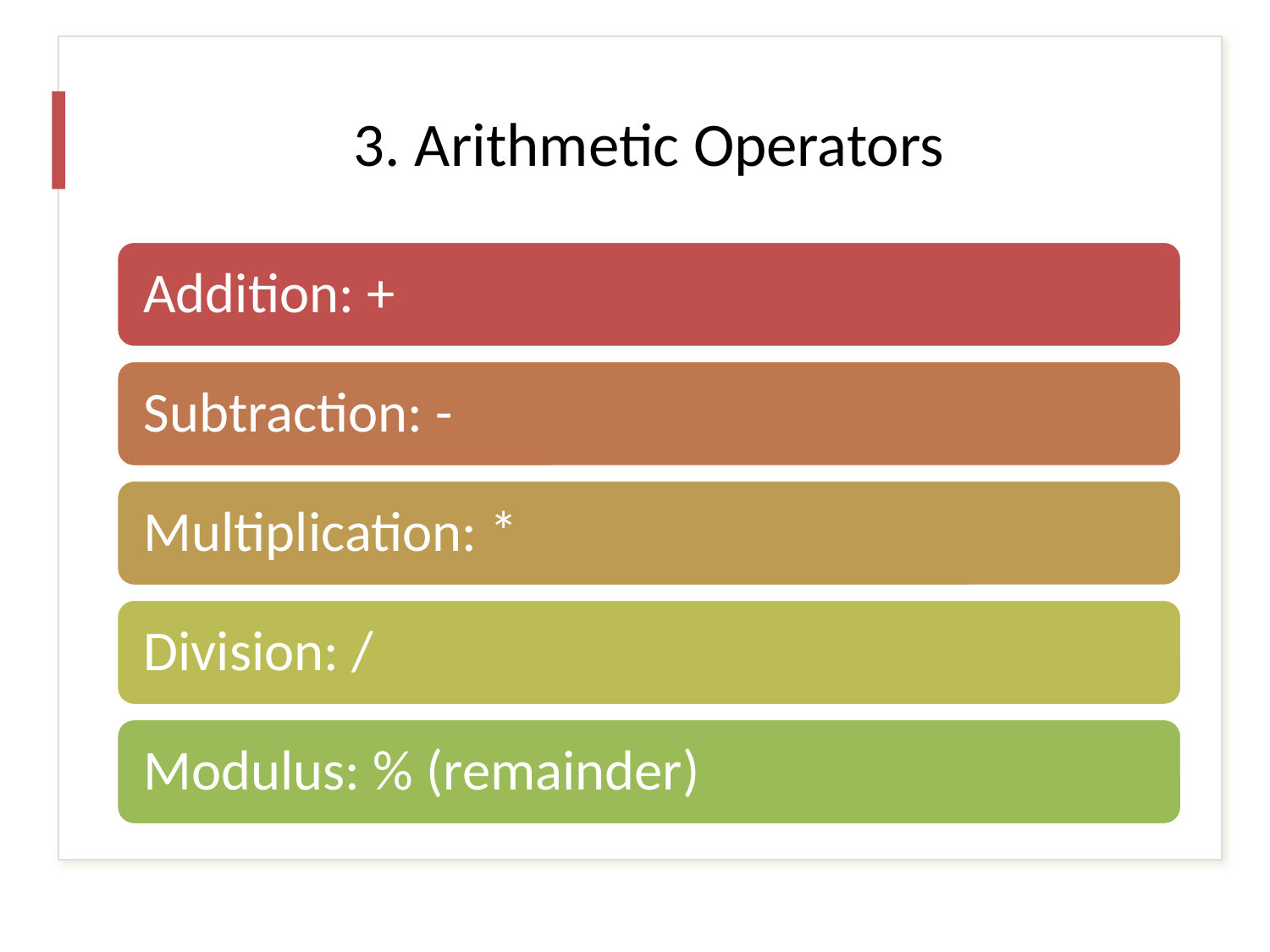

# 3. Arithmetic Operators

Addition: +
Subtraction: -
Multiplication: *
Division: /
Modulus: % (remainder)